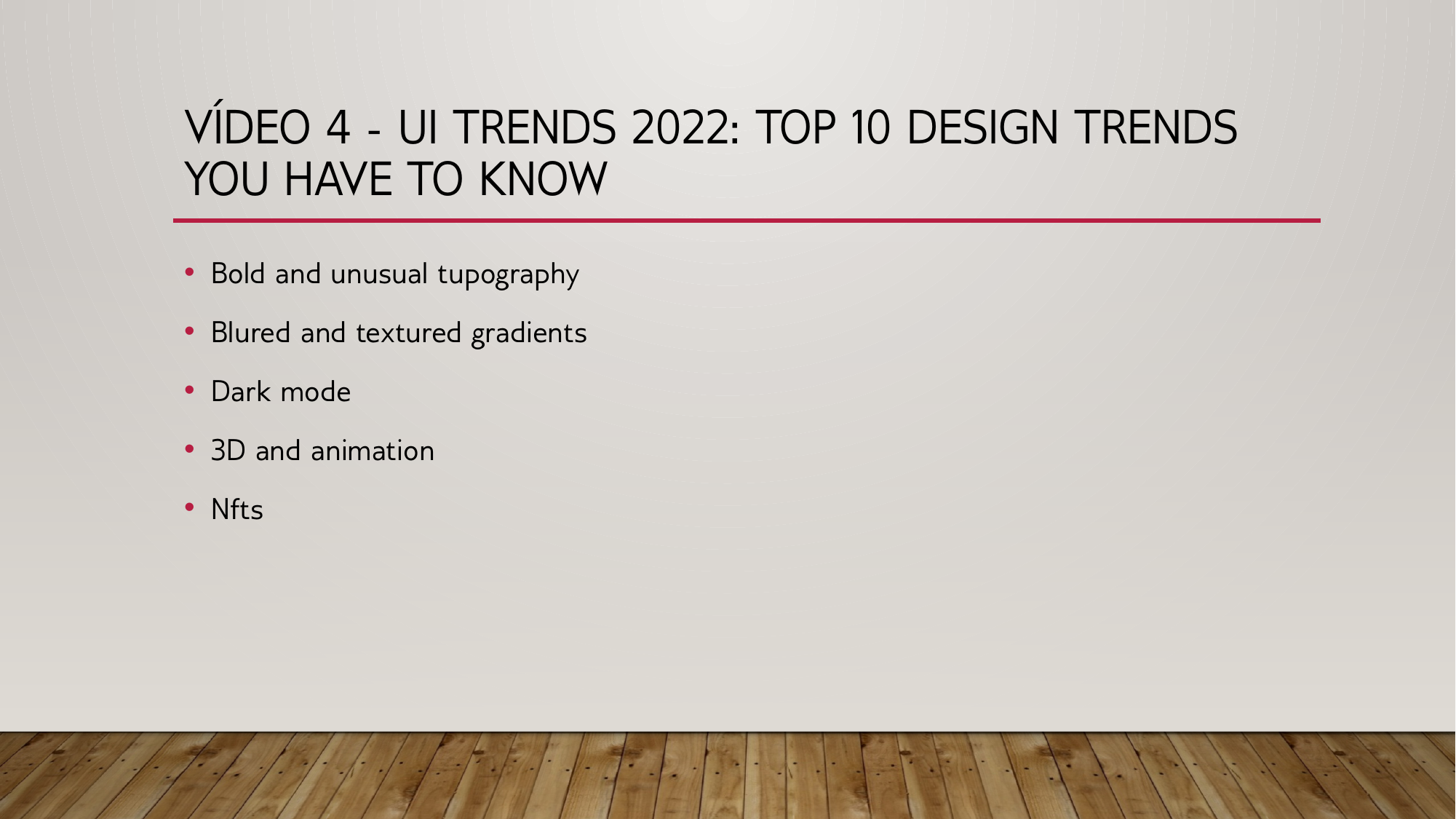

# VÍDEO 4 - UI Trends 2022: Top 10 Design Trends You Have to Know
Bold and unusual tupography
Blured and textured gradients
Dark mode
3D and animation
Nfts